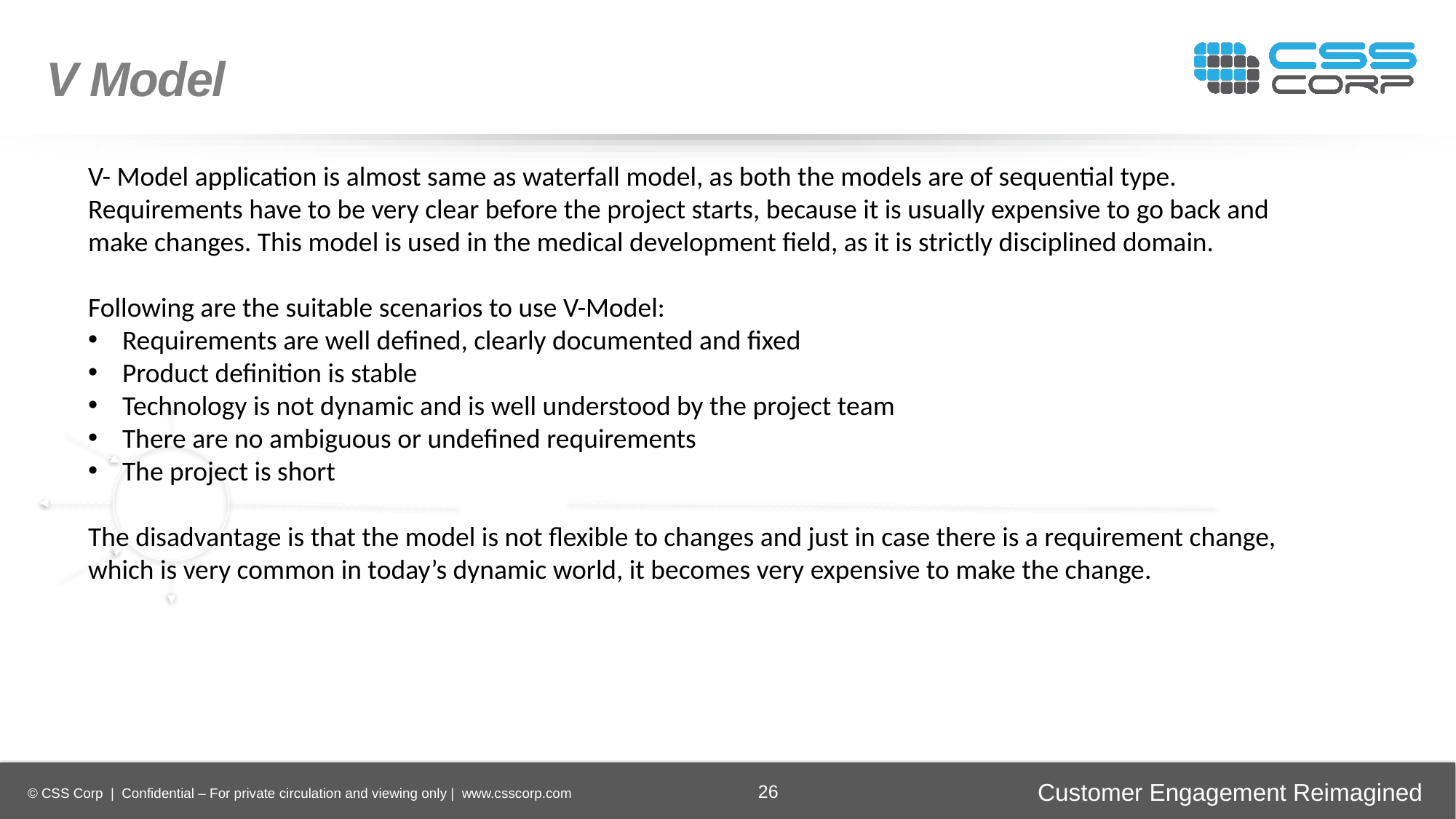

V Model
V- Model application is almost same as waterfall model, as both the models are of sequential type. Requirements have to be very clear before the project starts, because it is usually expensive to go back and make changes. This model is used in the medical development field, as it is strictly disciplined domain.

Following are the suitable scenarios to use V-Model:
Requirements are well defined, clearly documented and fixed
Product definition is stable
Technology is not dynamic and is well understood by the project team
There are no ambiguous or undefined requirements
The project is short

The disadvantage is that the model is not flexible to changes and just in case there is a requirement change, which is very common in today’s dynamic world, it becomes very expensive to make the change.

Enhancing
Operational Efficiency

Faster Time-to-Market

Digital
Transformation

Securing Brand and Customer Trust

26